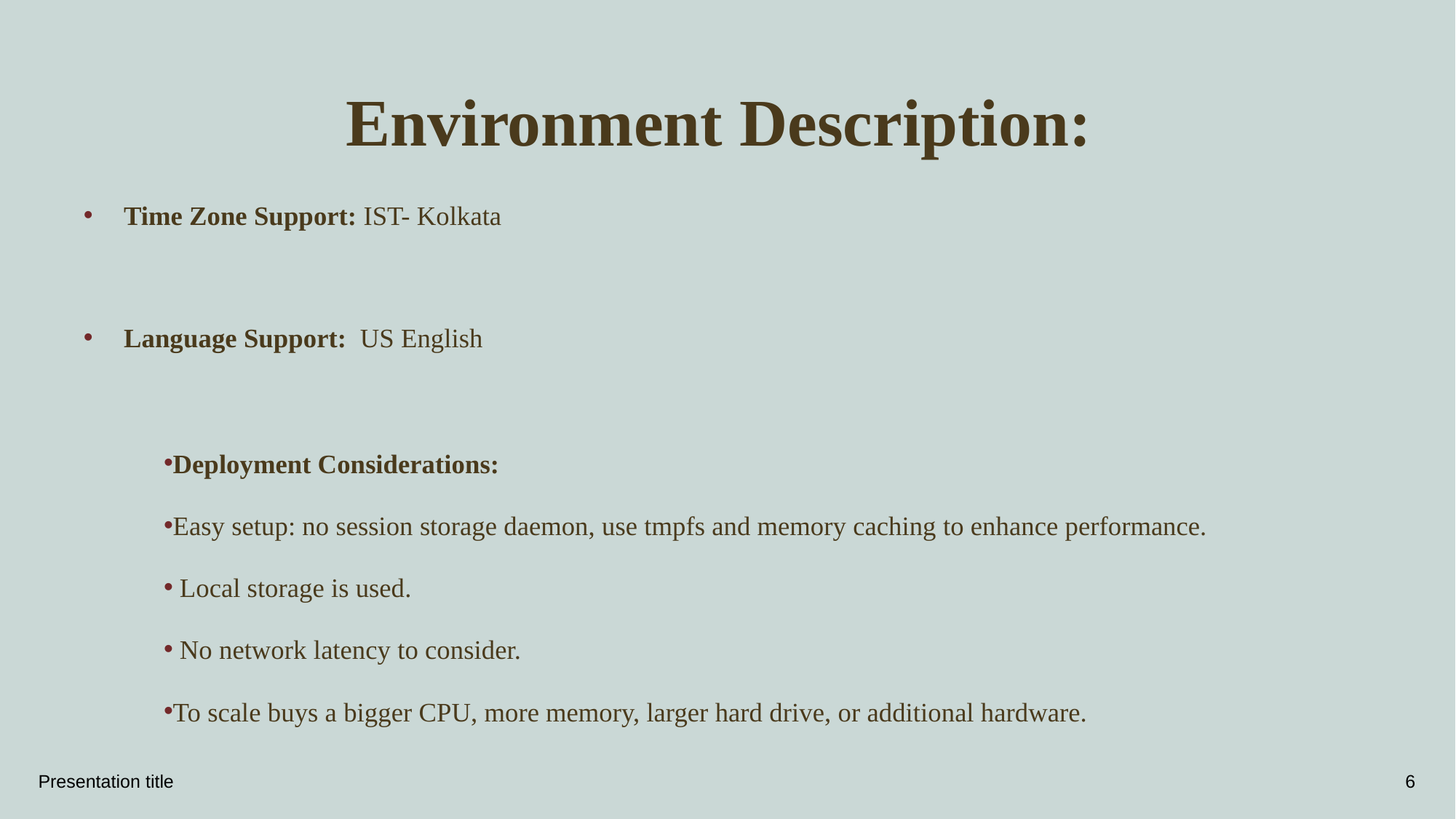

# Environment Description:
  Time Zone Support: IST- Kolkata

  Language Support:  US English

Deployment Considerations:
Easy setup: no session storage daemon, use tmpfs and memory caching to enhance performance.
 Local storage is used.
 No network latency to consider.
To scale buys a bigger CPU, more memory, larger hard drive, or additional hardware.

Presentation title
6